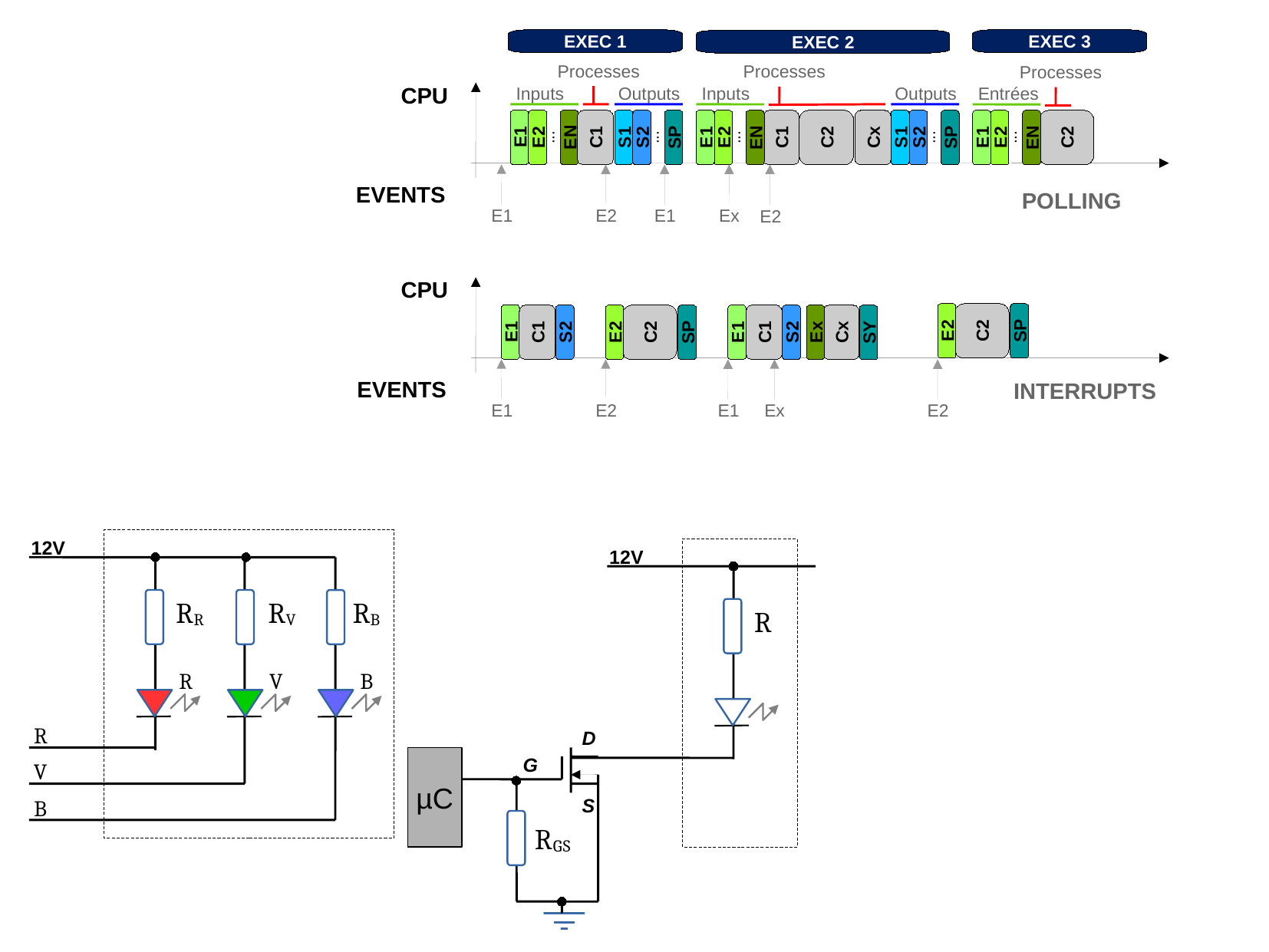

EXEC 1
EXEC 3
EXEC 2
Processes
Processes
Processes
CPU
Inputs
Outputs
Outputs
Inputs
Entrées

...
...
...
...
...
C2
C2
C1
C1
Cx
E1
E2
S1
EN
S2
E1
S1
SP
E2
S2
E1
EN
SP
E2
EN

EVENTS
POLLING
E1
E2
E1
Ex
E2
CPU

C2
C2
C1
C1
Cx
E2
SP
E1
S2
E1
E2
SP
S2
Ex
SY

EVENTS
INTERRUPTS
E1
E2
E1
Ex
E2
12V

12V

RR
RV
RB

R

R
V
B

R

D

µC

G
V

B
S

RGS